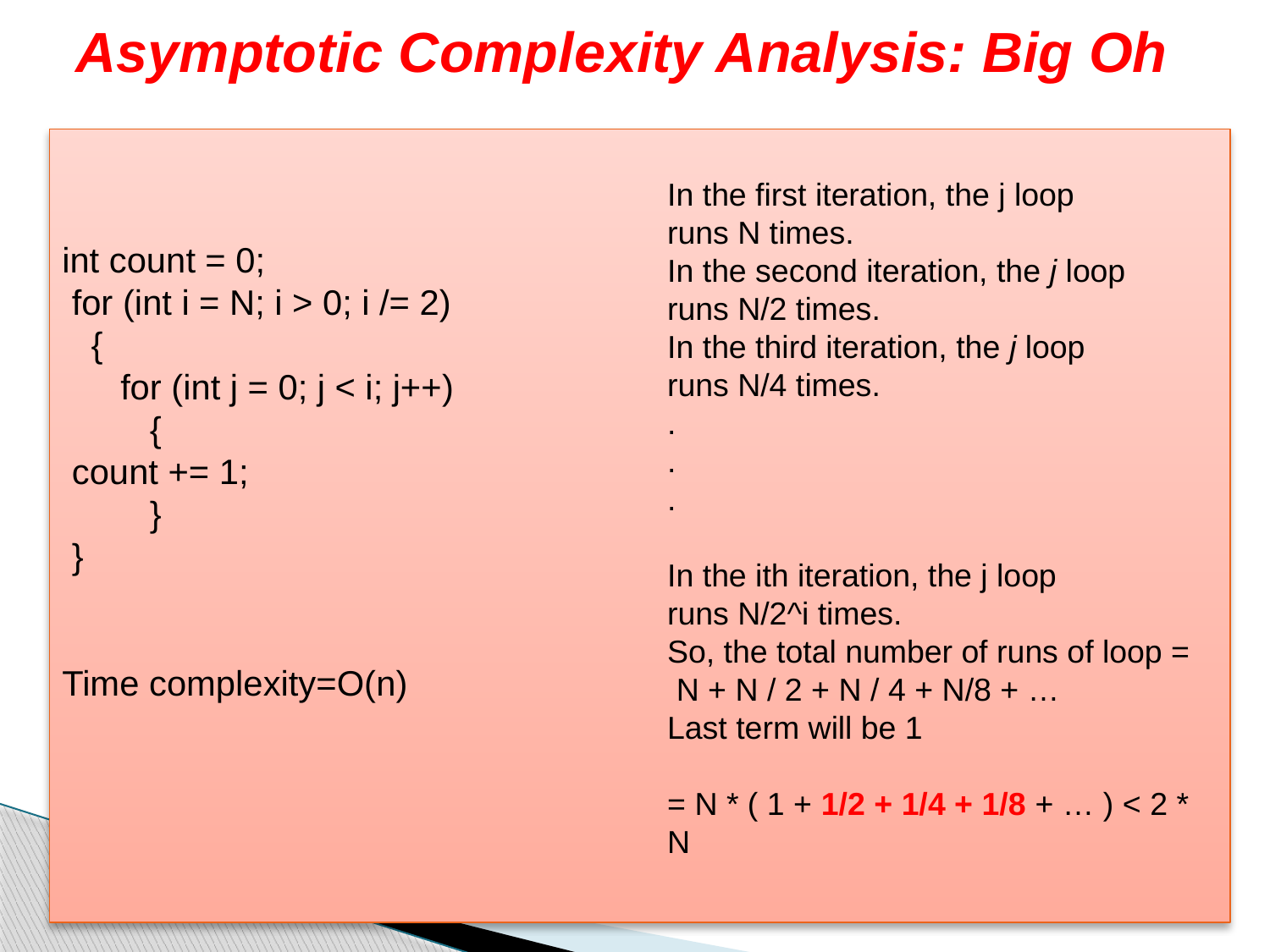

# Asymptotic Complexity Analysis: Big Oh
int count = 0;
 for (int i = N; i > 0; i /= 2)
   {
      for (int j = 0; j < i; j++)
         {
 count += 1;
         }
 }

Time complexity=O(n)

In the first iteration, the j loop runs N times.
In the second iteration, the j loop runs N/2 times.
In the third iteration, the j loop runs N/4 times.
.
.
.

In the ith iteration, the j loop runs N/2^i times.
So, the total number of runs of loop =
 N + N / 2 + N / 4 + N/8 + …
Last term will be 1

= N * ( 1 + 1/2 + 1/4 + 1/8 + … ) < 2 * N